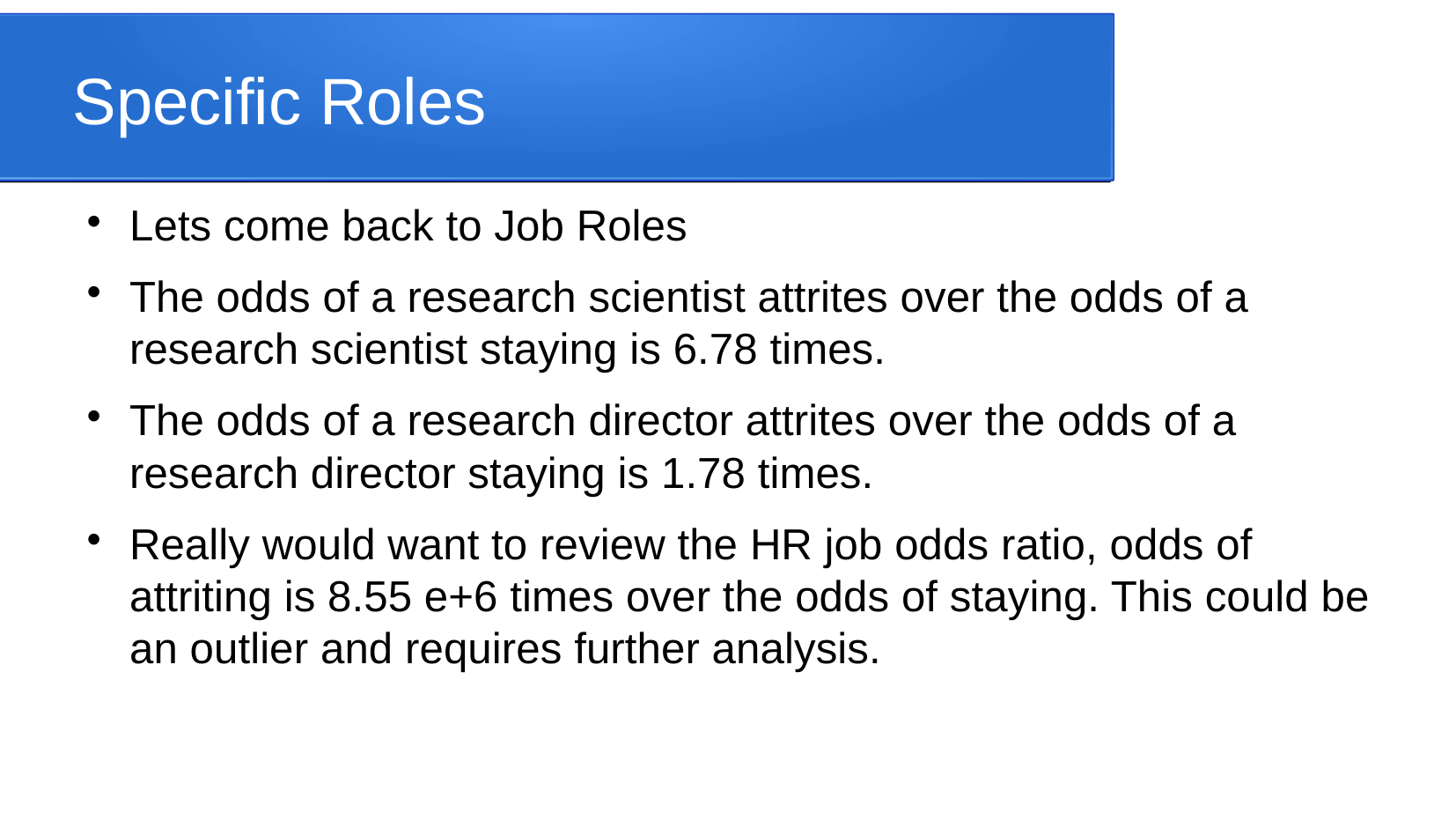

Specific Roles
Lets come back to Job Roles
The odds of a research scientist attrites over the odds of a research scientist staying is 6.78 times.
The odds of a research director attrites over the odds of a research director staying is 1.78 times.
Really would want to review the HR job odds ratio, odds of attriting is 8.55 e+6 times over the odds of staying. This could be an outlier and requires further analysis.